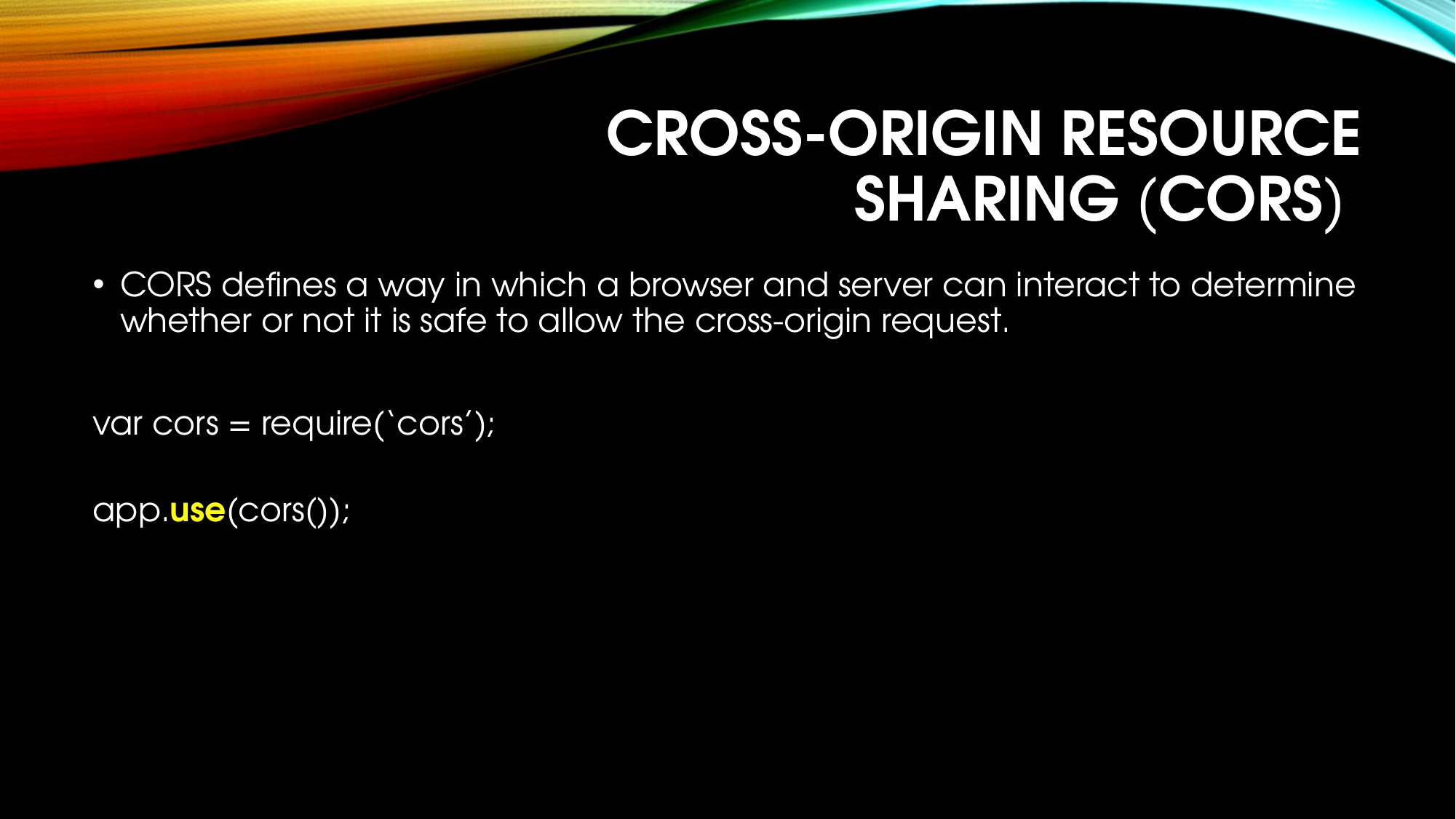

# Cross-origin resource sharing (CORS)
CORS defines a way in which a browser and server can interact to determine whether or not it is safe to allow the cross-origin request.

var cors = require(‘cors’);
app.use(cors());